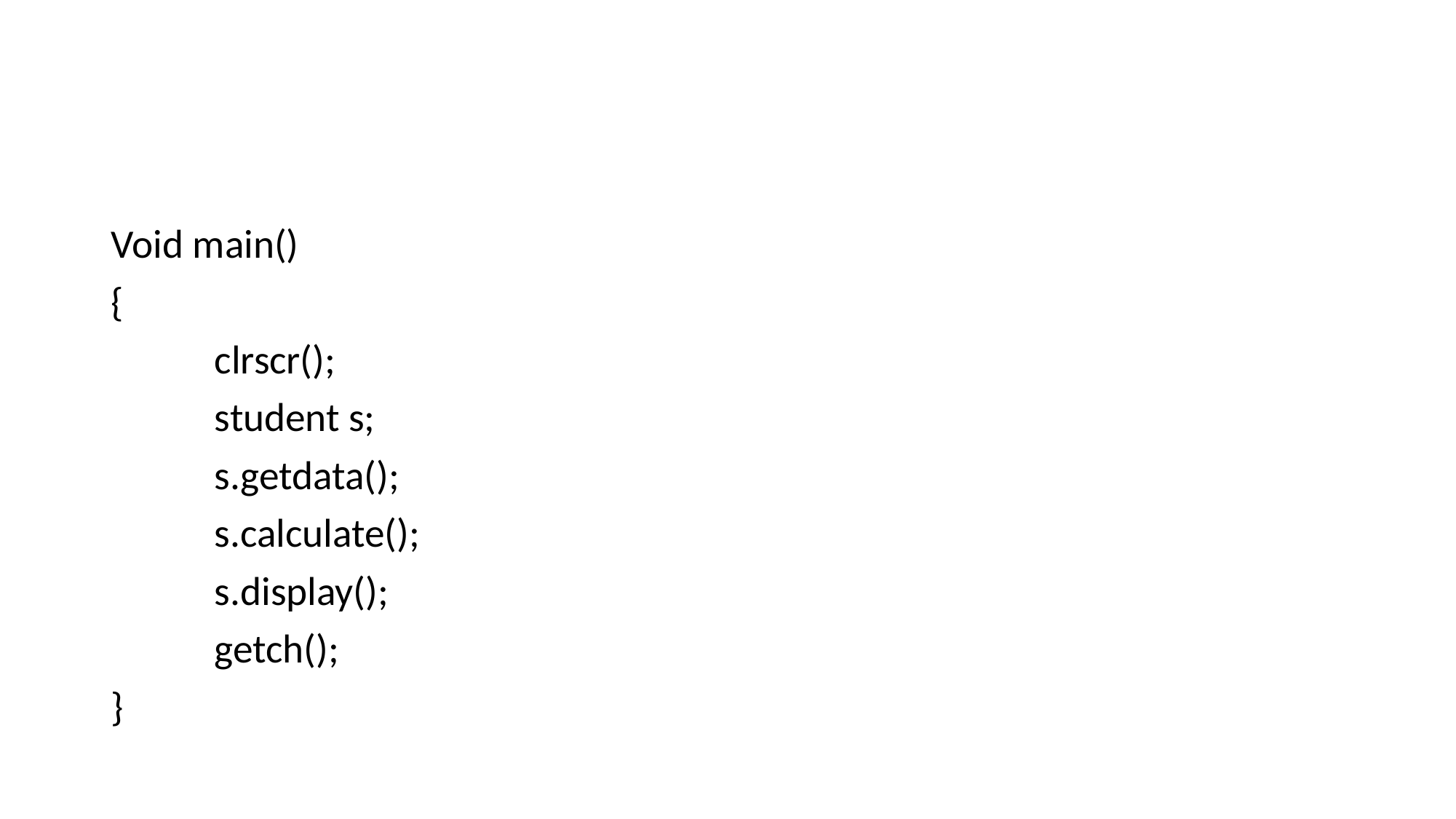

#
Void main()
{
	clrscr();
	student s;
	s.getdata();
	s.calculate();
	s.display();
	getch();
}